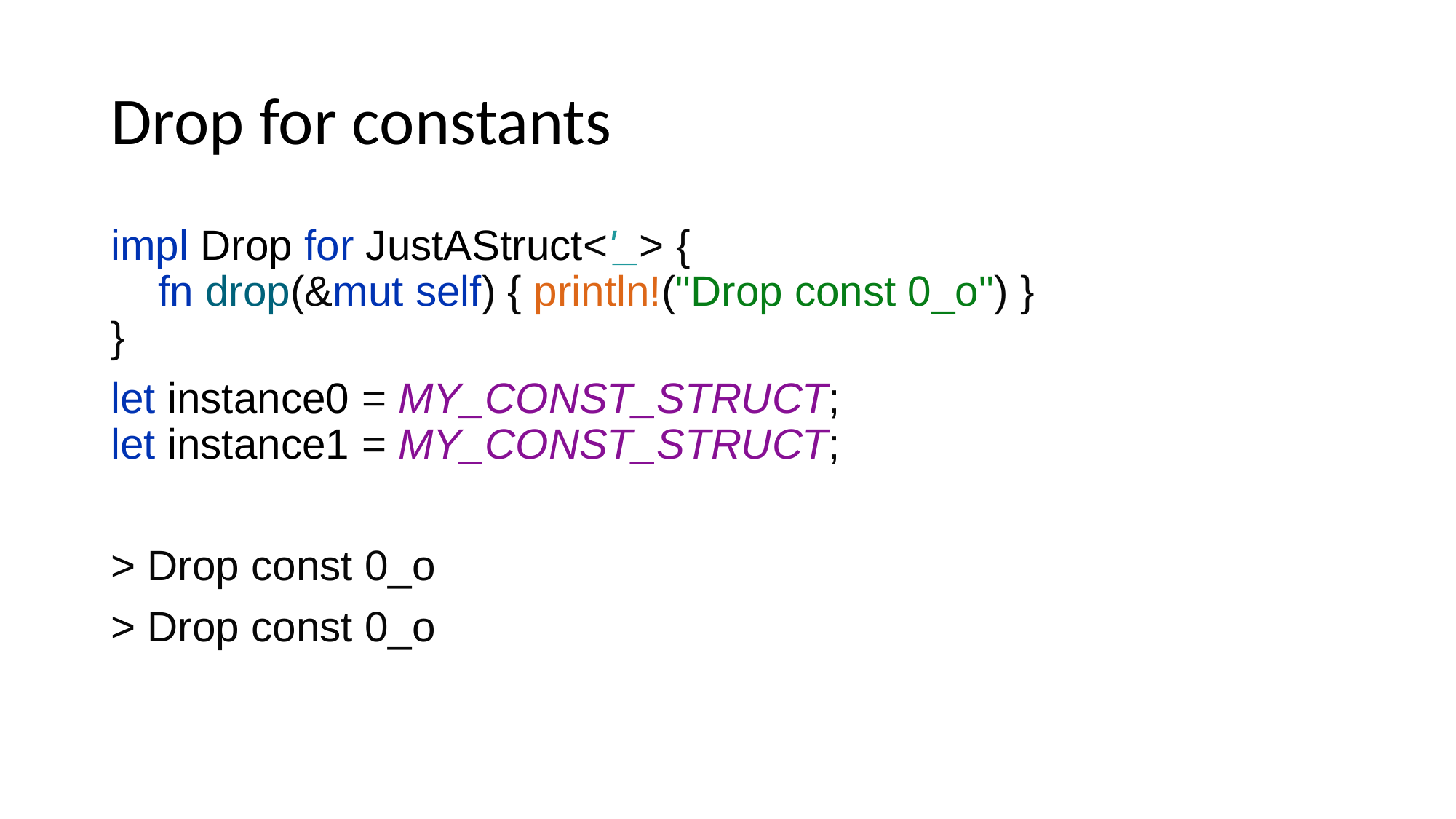

# Drop for constants
impl Drop for JustAStruct<'_> {
    fn drop(&mut self) { println!("Drop const 0_o") }
}
let instance0 = MY_CONST_STRUCT;
let instance1 = MY_CONST_STRUCT;

> Drop const 0_o
> Drop const 0_o